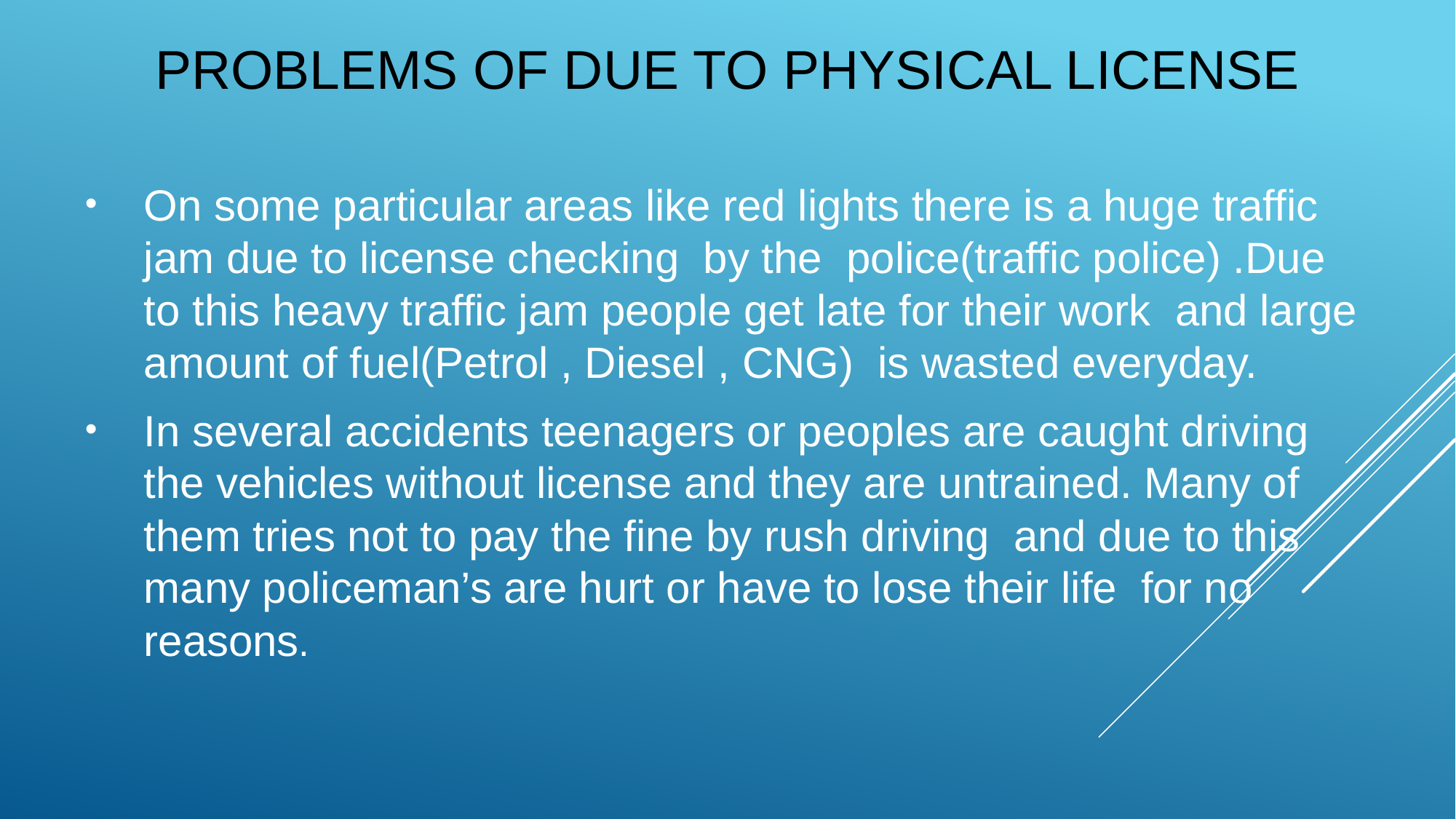

# Problems of due to physical license

On some particular areas like red lights there is a huge traffic jam due to license checking  by the  police(traffic police) .Due to this heavy traffic jam people get late for their work  and large  amount of fuel(Petrol , Diesel , CNG)  is wasted everyday.
In several accidents teenagers or peoples are caught driving the vehicles without license and they are untrained. Many of them tries not to pay the fine by rush driving  and due to this many policeman’s are hurt or have to lose their life  for no reasons.